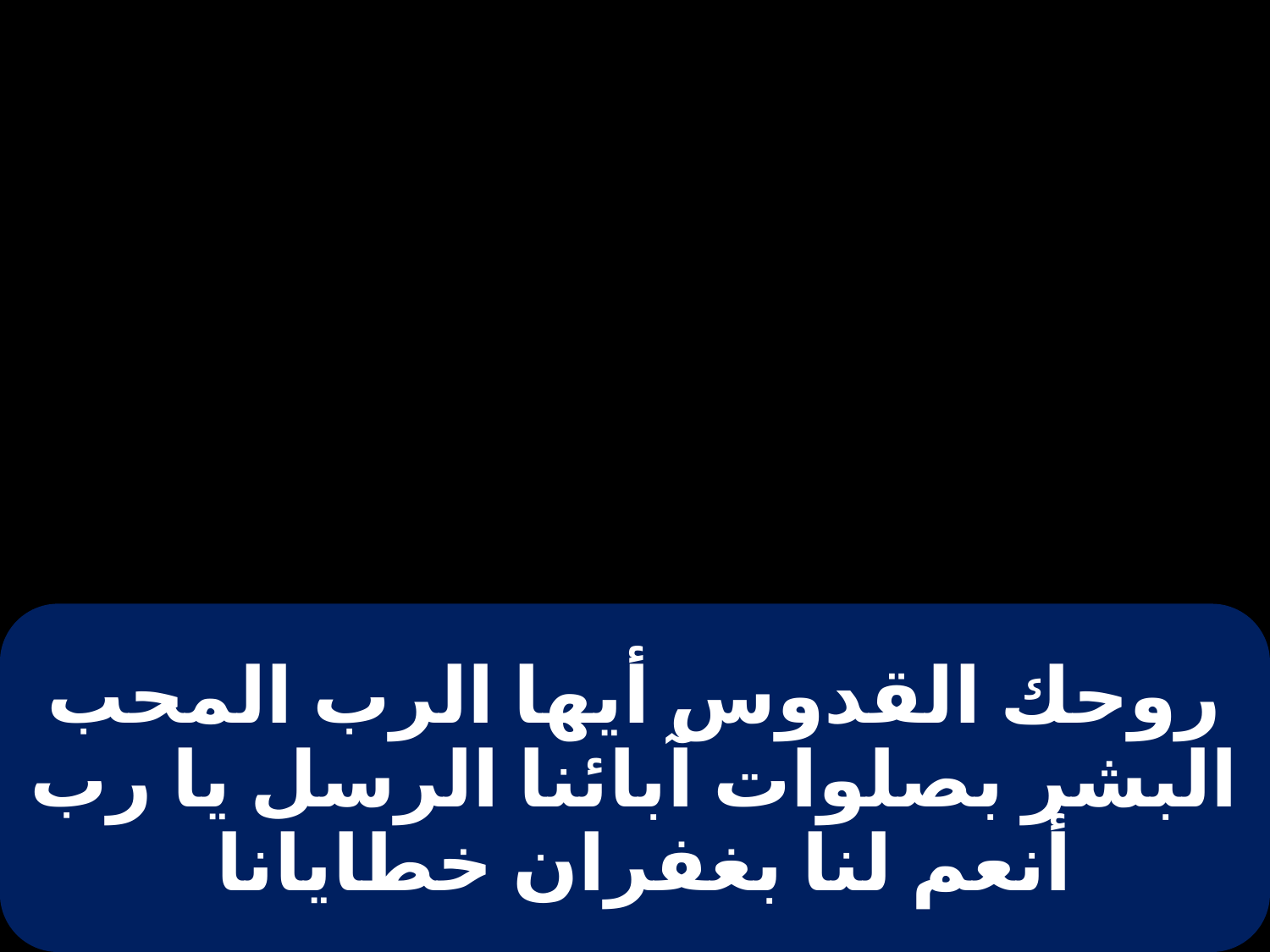

# روحك القدوس أيها الرب المحب البشر بصلوات آبائنا الرسل يا رب أنعم لنا بغفران خطايانا